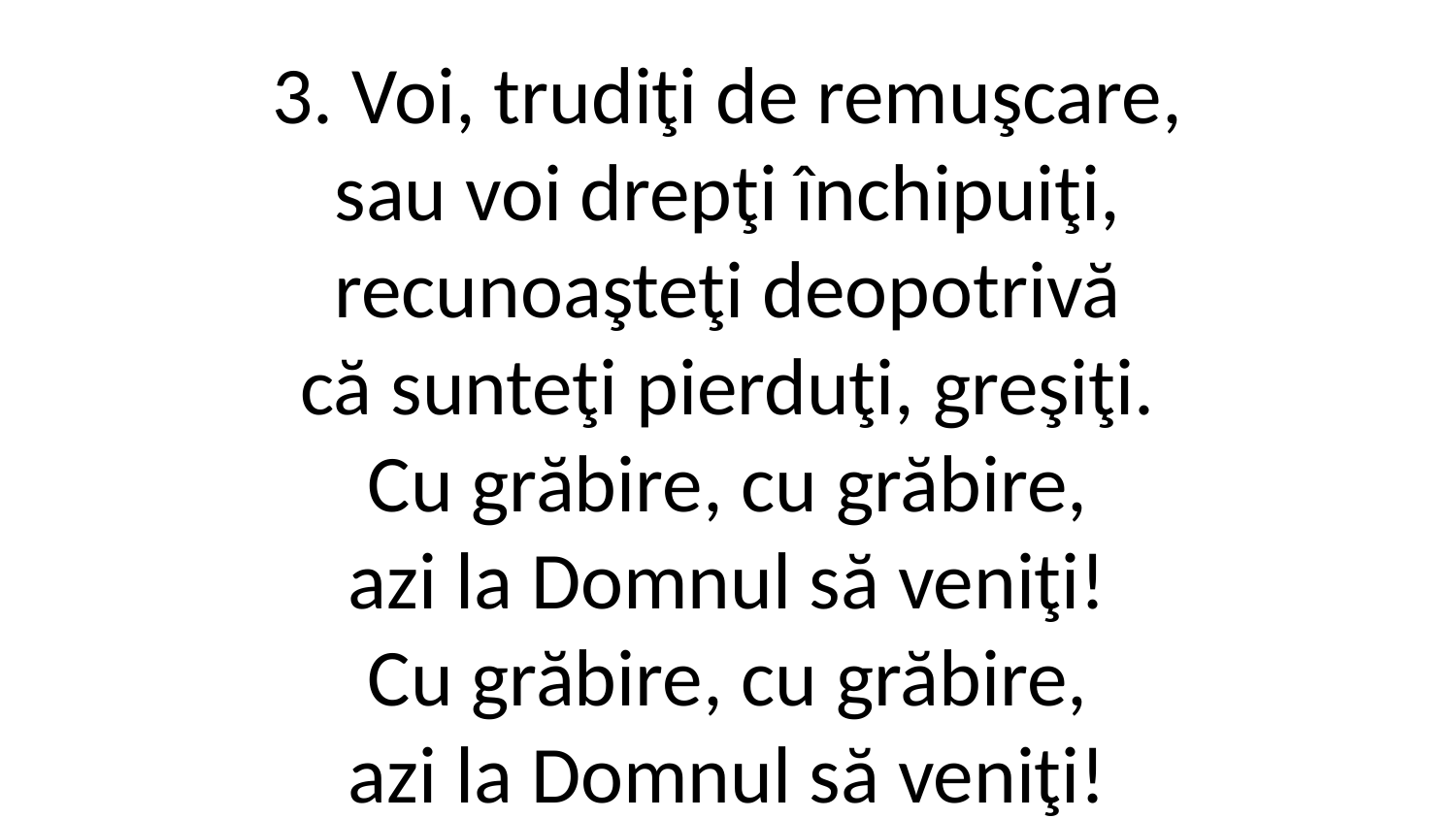

3. Voi, trudiţi de remuşcare,
sau voi drepţi închipuiţi,
recunoaşteţi deopotrivă
că sunteţi pierduţi, greşiţi.
Cu grăbire, cu grăbire,
azi la Domnul să veniţi!
Cu grăbire, cu grăbire,
azi la Domnul să veniţi!